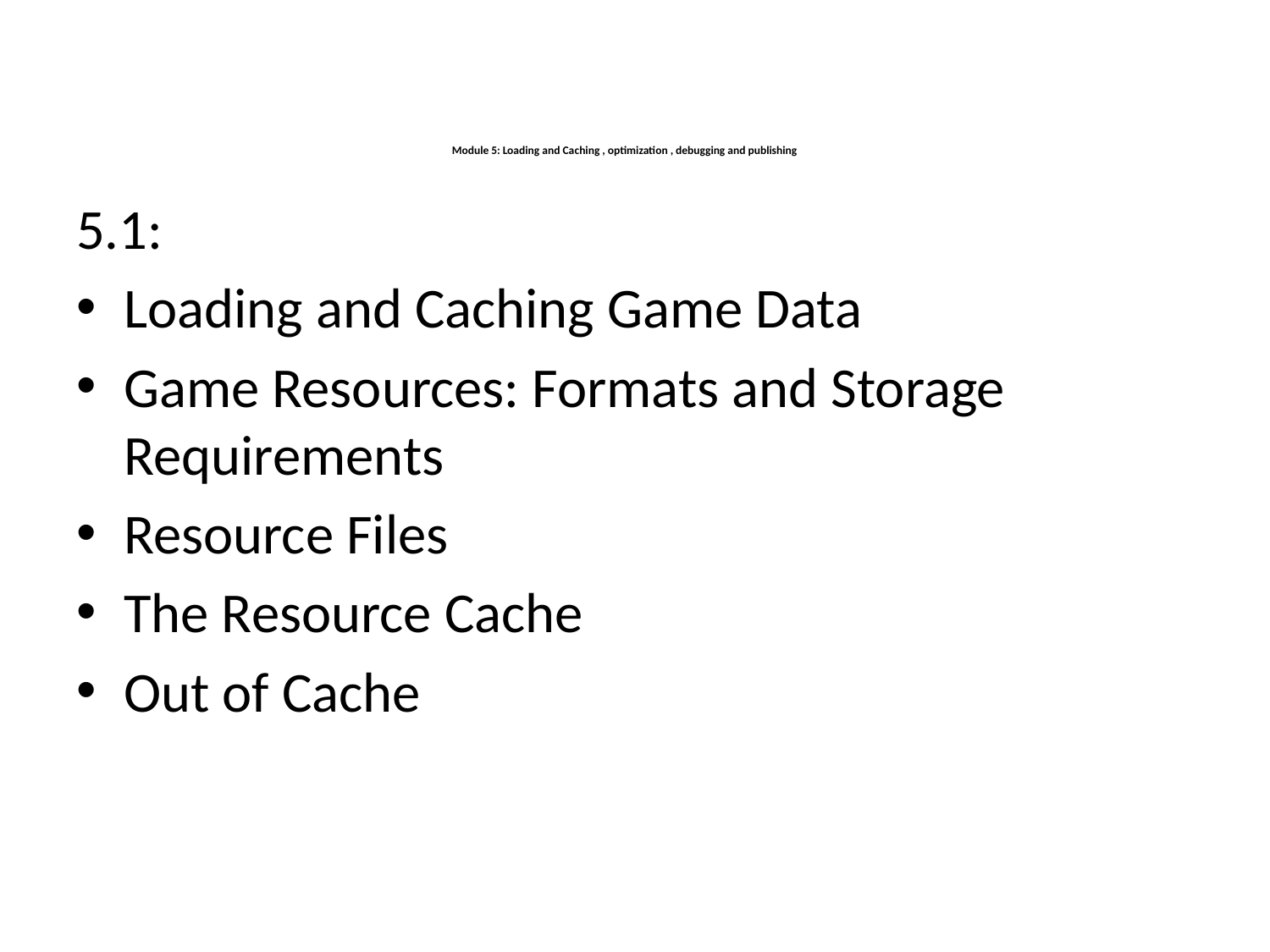

# Module 5: Loading and Caching , optimization , debugging and publishing
5.1:
Loading and Caching Game Data
Game Resources: Formats and Storage Requirements
Resource Files
The Resource Cache
Out of Cache